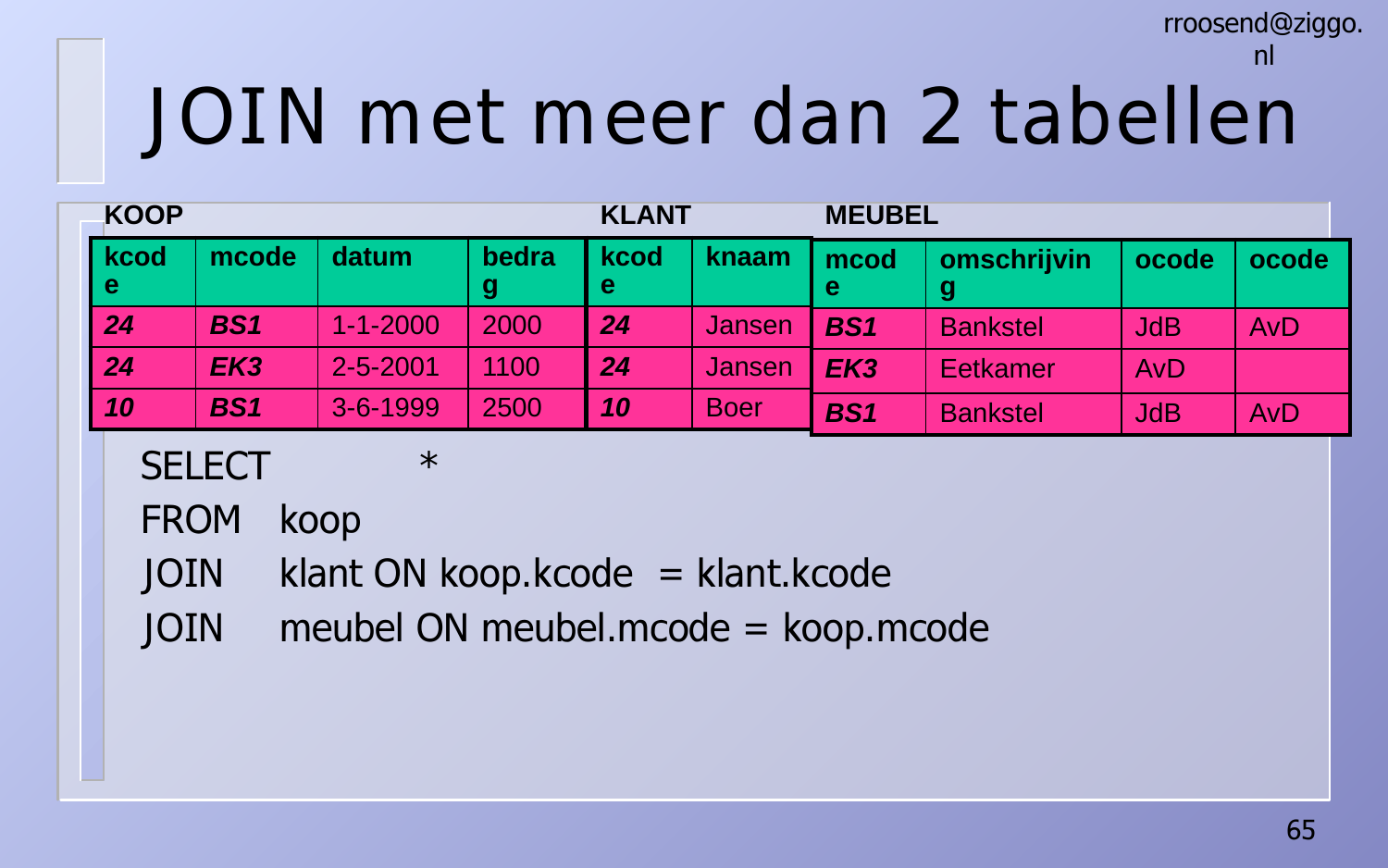

rroosend@ziggo.nl
# JOIN met meer dan 2 tabellen
| KOOP |  |  |  |
| --- | --- | --- | --- |
| kcode | mcode | datum | bedrag |
| 24 | BS1 | 1-1-2000 | 2000 |
| 24 | EK3 | 2-5-2001 | 1100 |
| 10 | BS1 | 3-6-1999 | 2500 |
| KLANT |  |
| --- | --- |
| kcode | knaam |
| 24 | Jansen |
| 24 | Jansen |
| 10 | Boer |
| MEUBEL |  |  |  |
| --- | --- | --- | --- |
| mcode | omschrijving | ocode | ocode |
| BS1 | Bankstel | JdB | AvD |
| EK3 | Eetkamer | AvD |  |
| BS1 | Bankstel | JdB | AvD |
SELECT 	*
FROM 	koop
JOIN 	klant ON koop.kcode  = klant.kcode
JOIN 	meubel ON meubel.mcode = koop.mcode

65